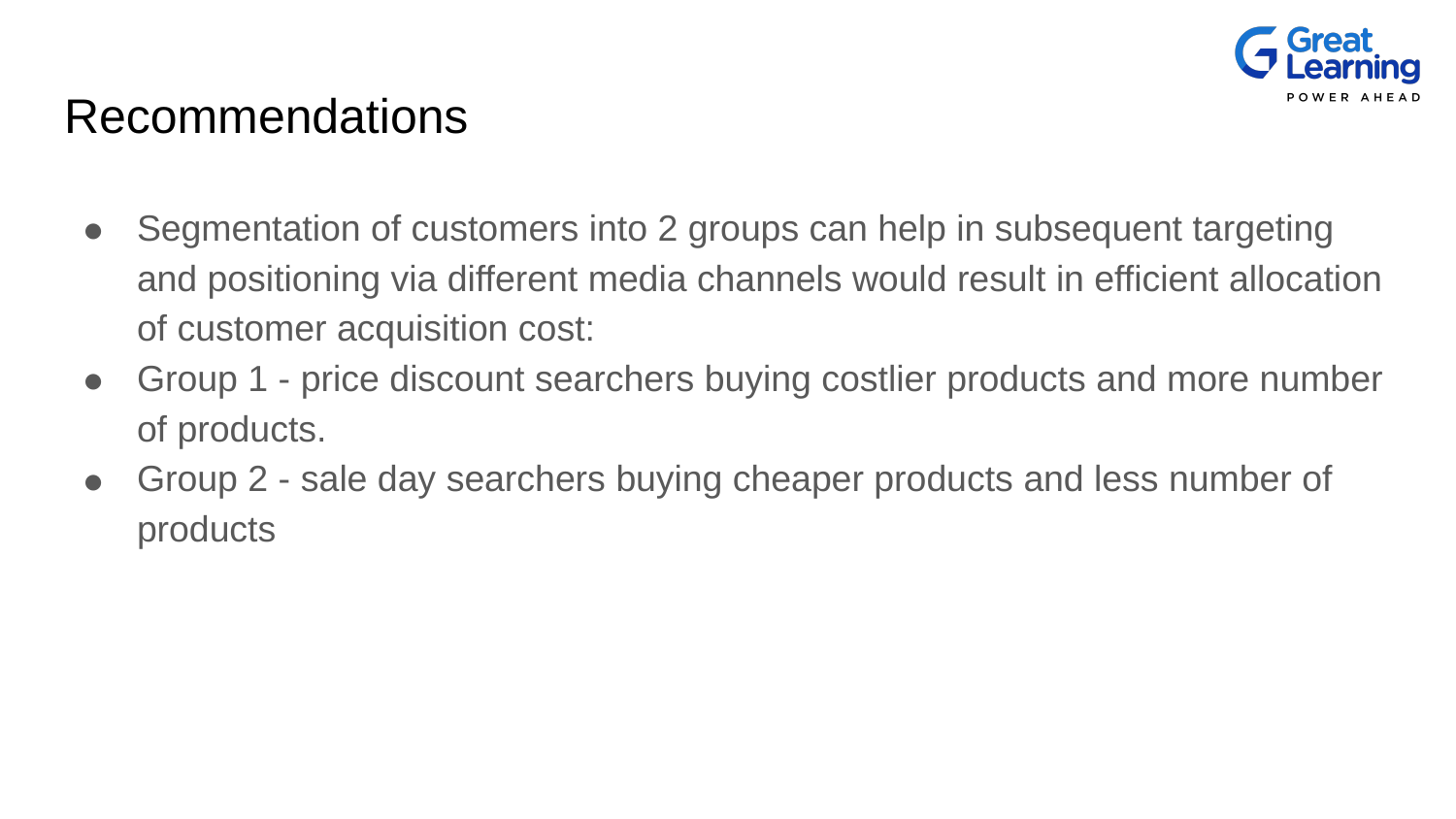

# Recommendations
Segmentation of customers into 2 groups can help in subsequent targeting and positioning via different media channels would result in efficient allocation of customer acquisition cost:
Group 1 - price discount searchers buying costlier products and more number of products.
Group 2 - sale day searchers buying cheaper products and less number of products